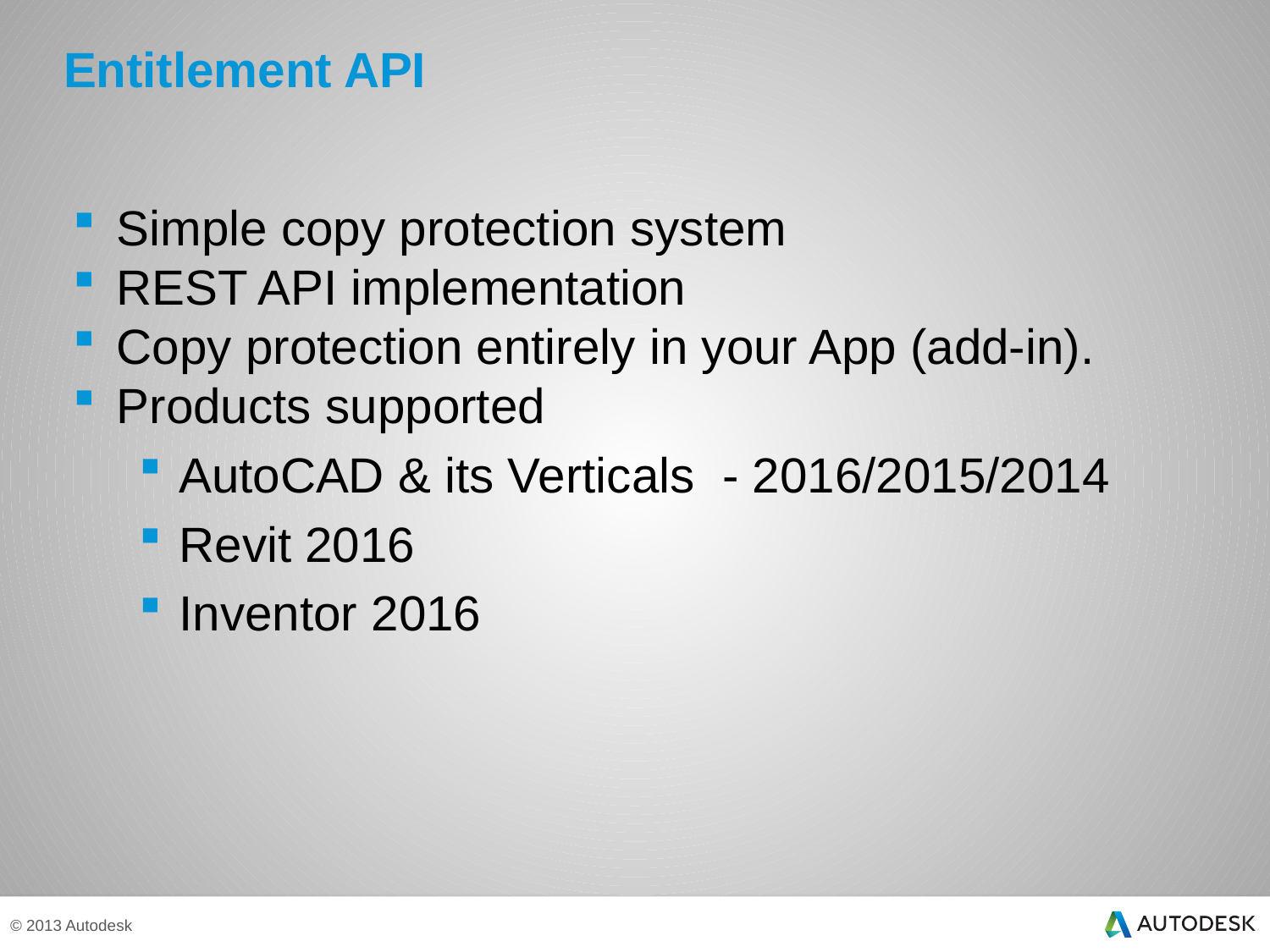

# Entitlement API
Simple copy protection system
REST API implementation
Copy protection entirely in your App (add-in).
Products supported
AutoCAD & its Verticals  - 2016/2015/2014
Revit 2016
Inventor 2016